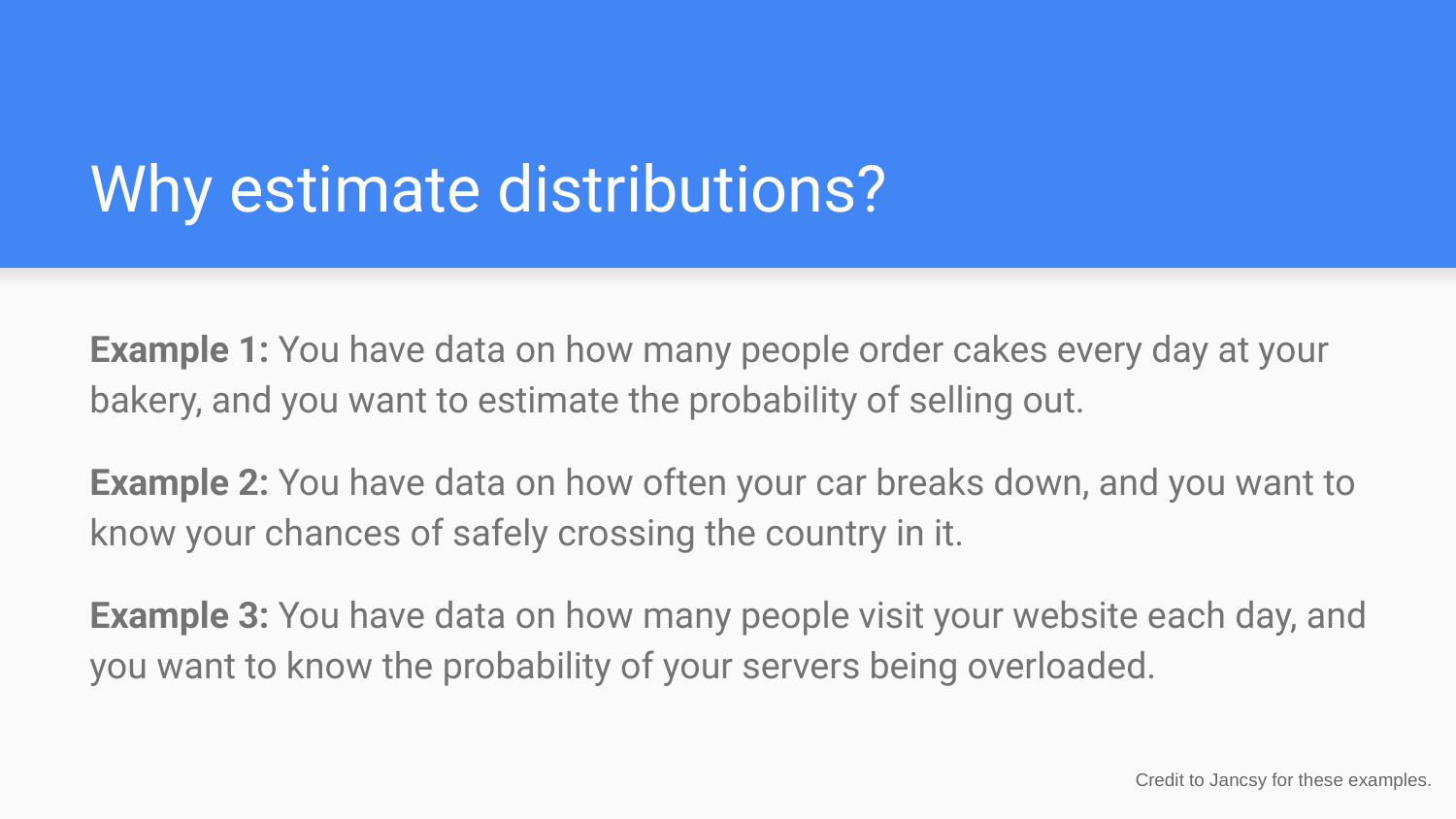

# Why estimate distributions?
Example 1: You have data on how many people order cakes every day at your bakery, and you want to estimate the probability of selling out.
Example 2: You have data on how often your car breaks down, and you want to know your chances of safely crossing the country in it.
Example 3: You have data on how many people visit your website each day, and you want to know the probability of your servers being overloaded.
Credit to Jancsy for these examples.